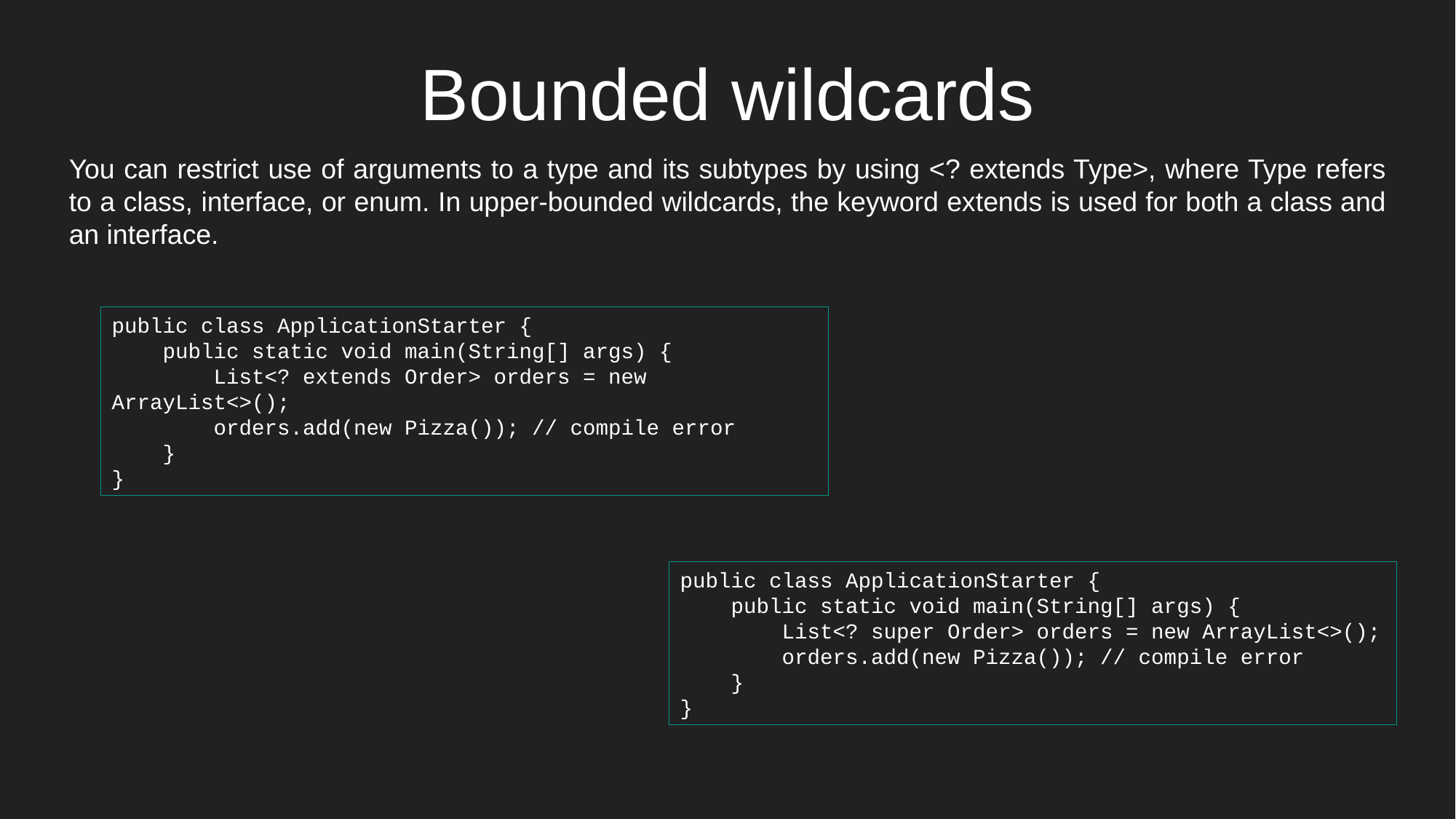

# Bounded wildcards
You can restrict use of arguments to a type and its subtypes by using <? extends Type>, where Type refers to a class, interface, or enum. In upper-bounded wildcards, the keyword extends is used for both a class and an interface.

public class ApplicationStarter {
    public static void main(String[] args) {
        List<? extends Order> orders = new ArrayList<>();
        orders.add(new Pizza()); // compile error
    }
}
public class ApplicationStarter {
    public static void main(String[] args) {
        List<? super Order> orders = new ArrayList<>();
        orders.add(new Pizza()); // compile error
    }
}